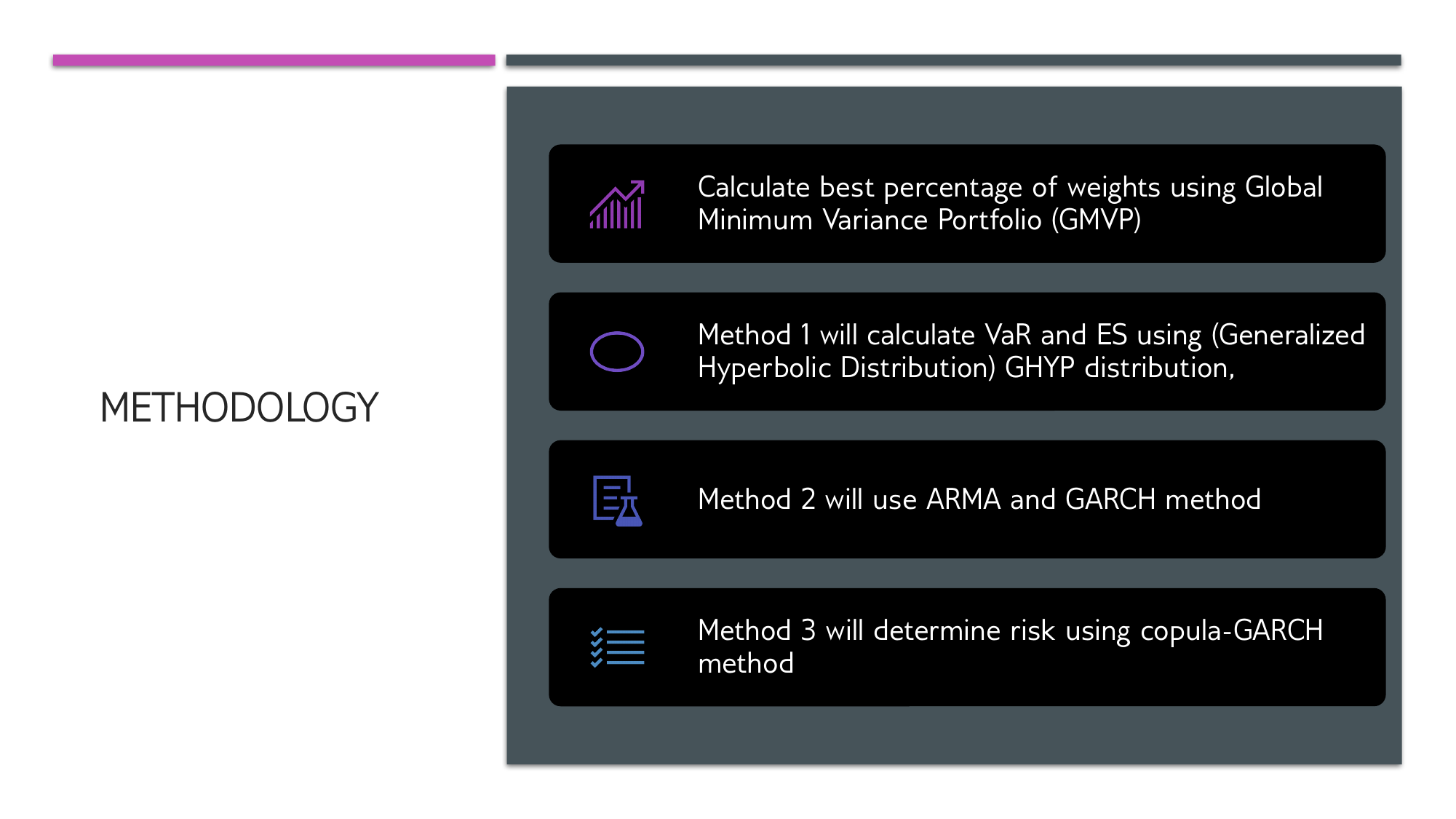

# Methodology
Calculate best percentage of weights using Global Minimum Variance Portfolio (GMVP)
Method 1 will calculate VaR and ES using (Generalized Hyperbolic Distribution) GHYP distribution,
Method 2 will use ARMA and GARCH method
Method 3 will determine risk using copula-GARCH method